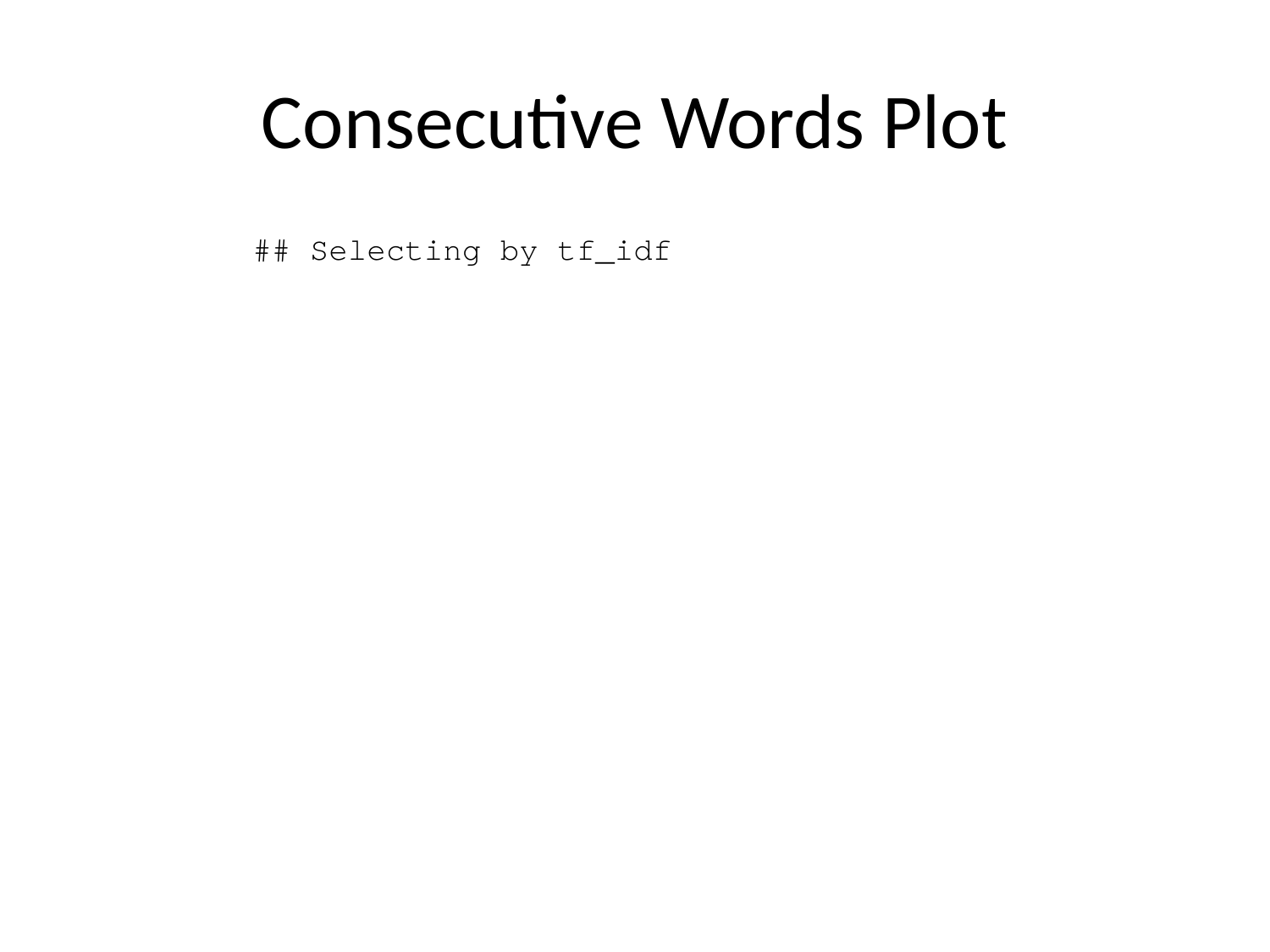

# Consecutive Words Plot
## Selecting by tf_idf